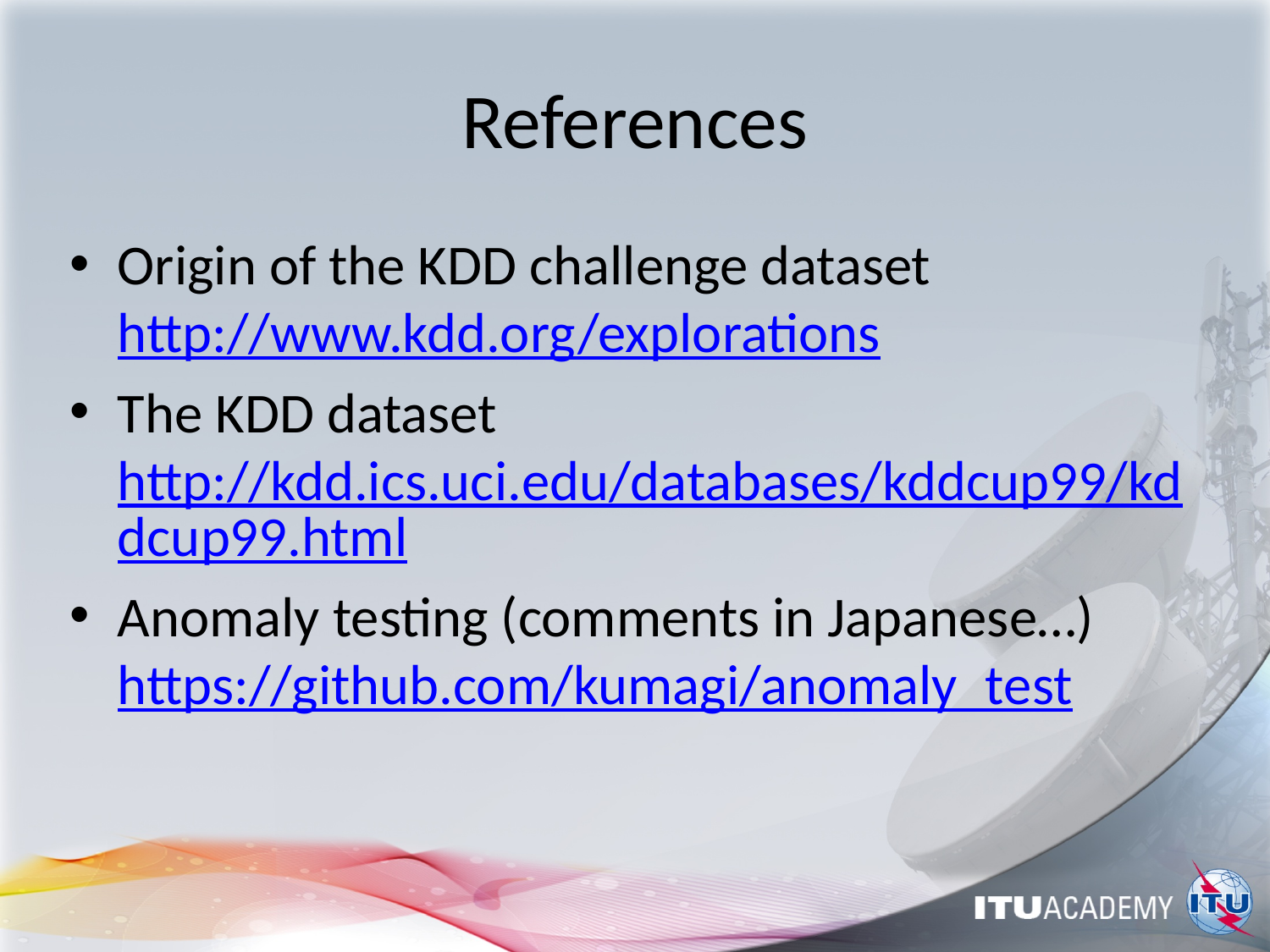

# References
Origin of the KDD challenge dataset
http://www.kdd.org/explorations
The KDD dataset
http://kdd.ics.uci.edu/databases/kddcup99/kddcup99.html
Anomaly testing (comments in Japanese…)
https://github.com/kumagi/anomaly_test